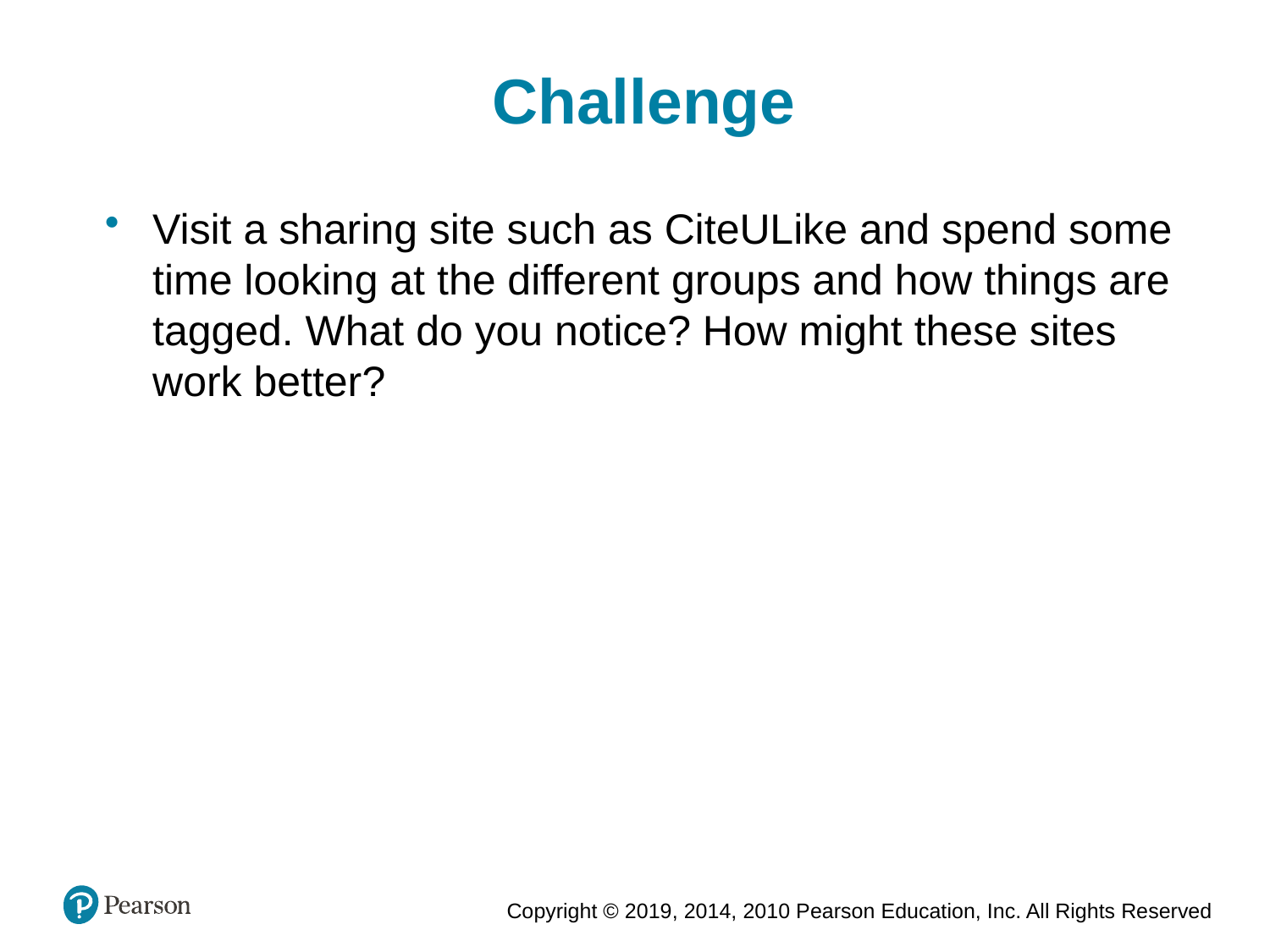

Challenge
Visit a sharing site such as CiteULike and spend some time looking at the different groups and how things are tagged. What do you notice? How might these sites work better?